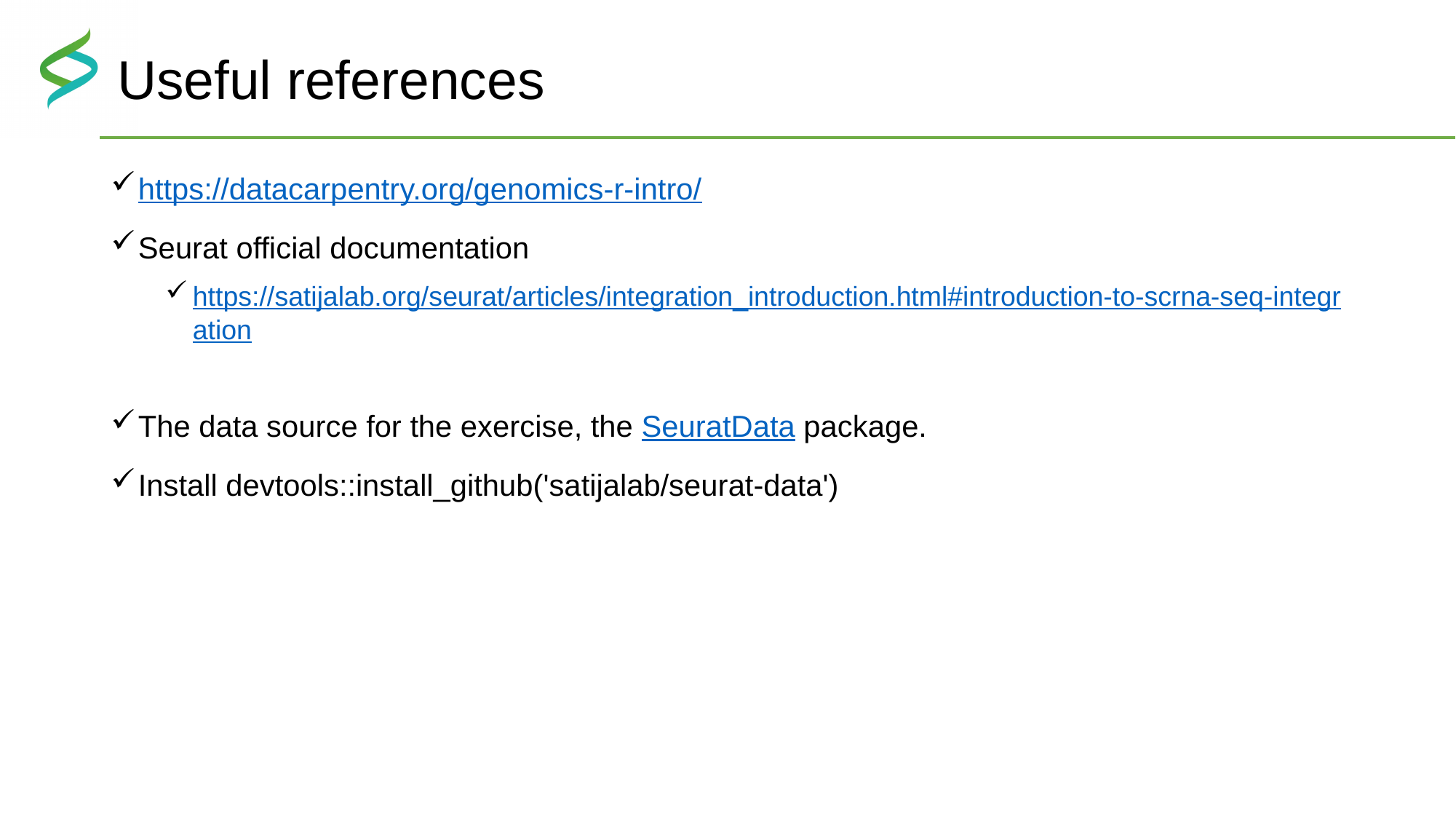

# Useful references
https://datacarpentry.org/genomics-r-intro/
Seurat official documentation
https://satijalab.org/seurat/articles/integration_introduction.html#introduction-to-scrna-seq-integration
The data source for the exercise, the SeuratData package.
Install devtools::install_github('satijalab/seurat-data')